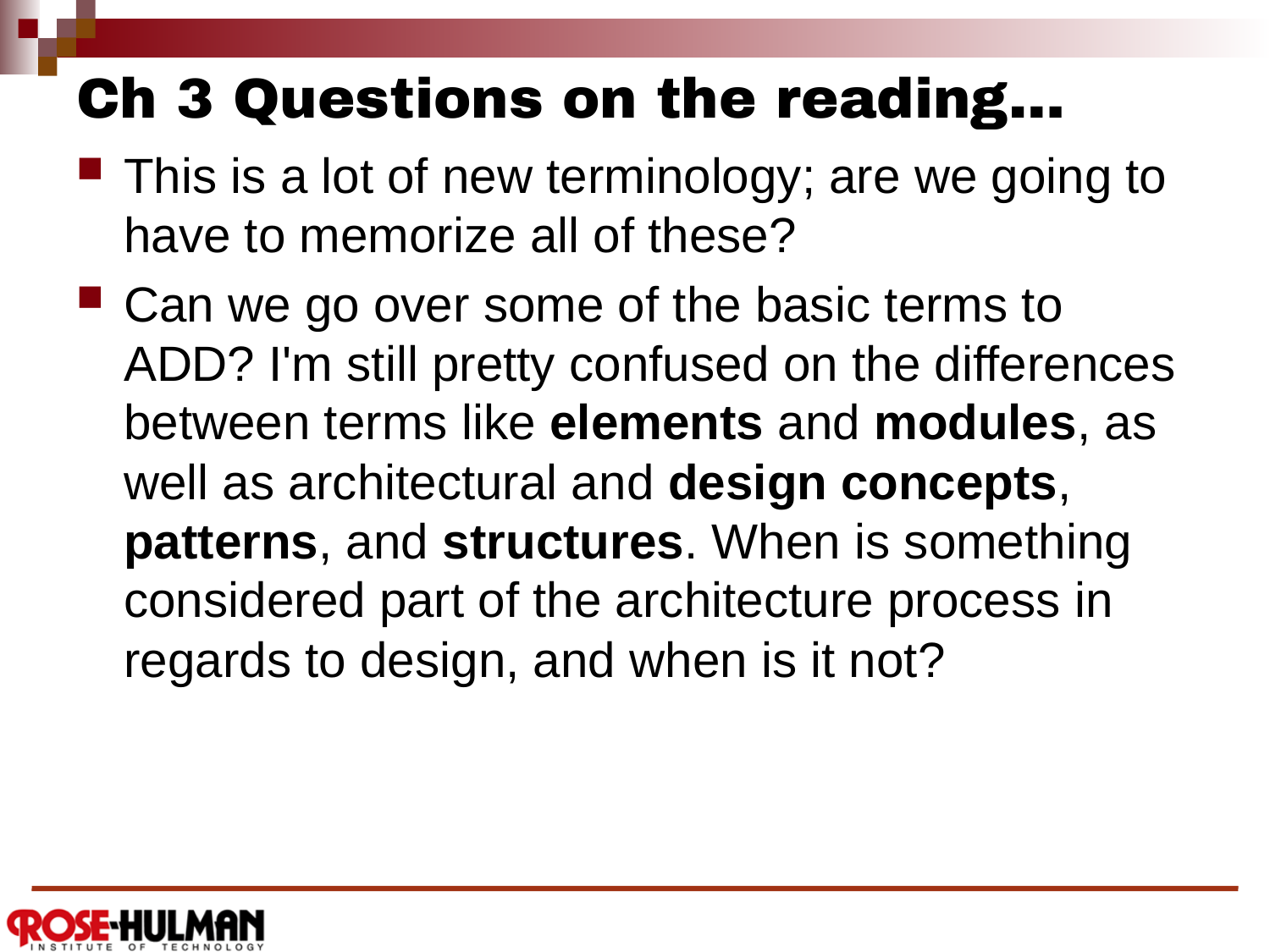

# Ch 3 Questions on the reading…
This is a lot of new terminology; are we going to have to memorize all of these?
Can we go over some of the basic terms to ADD? I'm still pretty confused on the differences between terms like elements and modules, as well as architectural and design concepts, patterns, and structures. When is something considered part of the architecture process in regards to design, and when is it not?